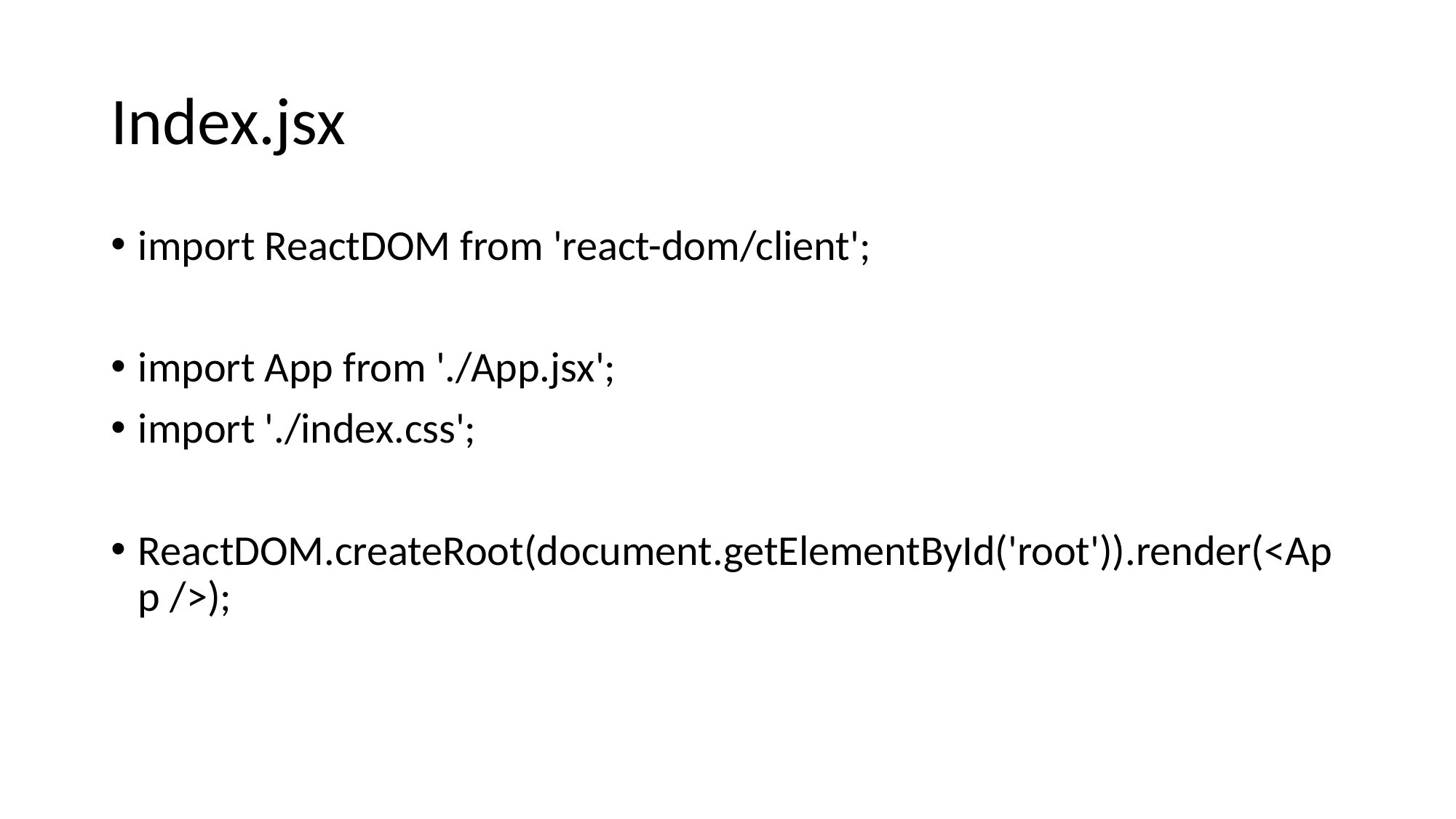

# Index.jsx
import ReactDOM from 'react-dom/client';

import App from './App.jsx';
import './index.css';

ReactDOM.createRoot(document.getElementById('root')).render(<App />);